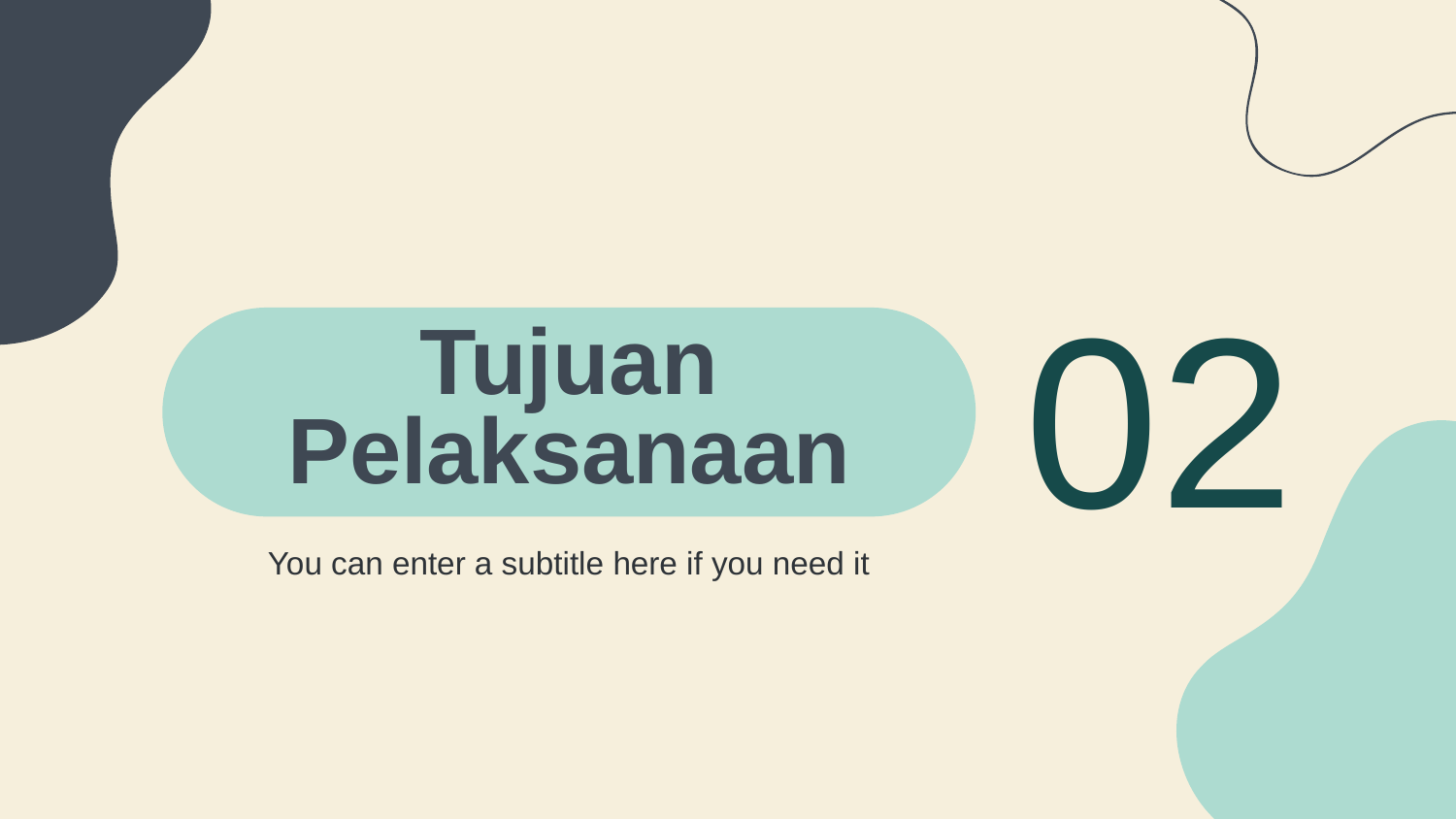

02

# Tujuan Pelaksanaan
You can enter a subtitle here if you need it